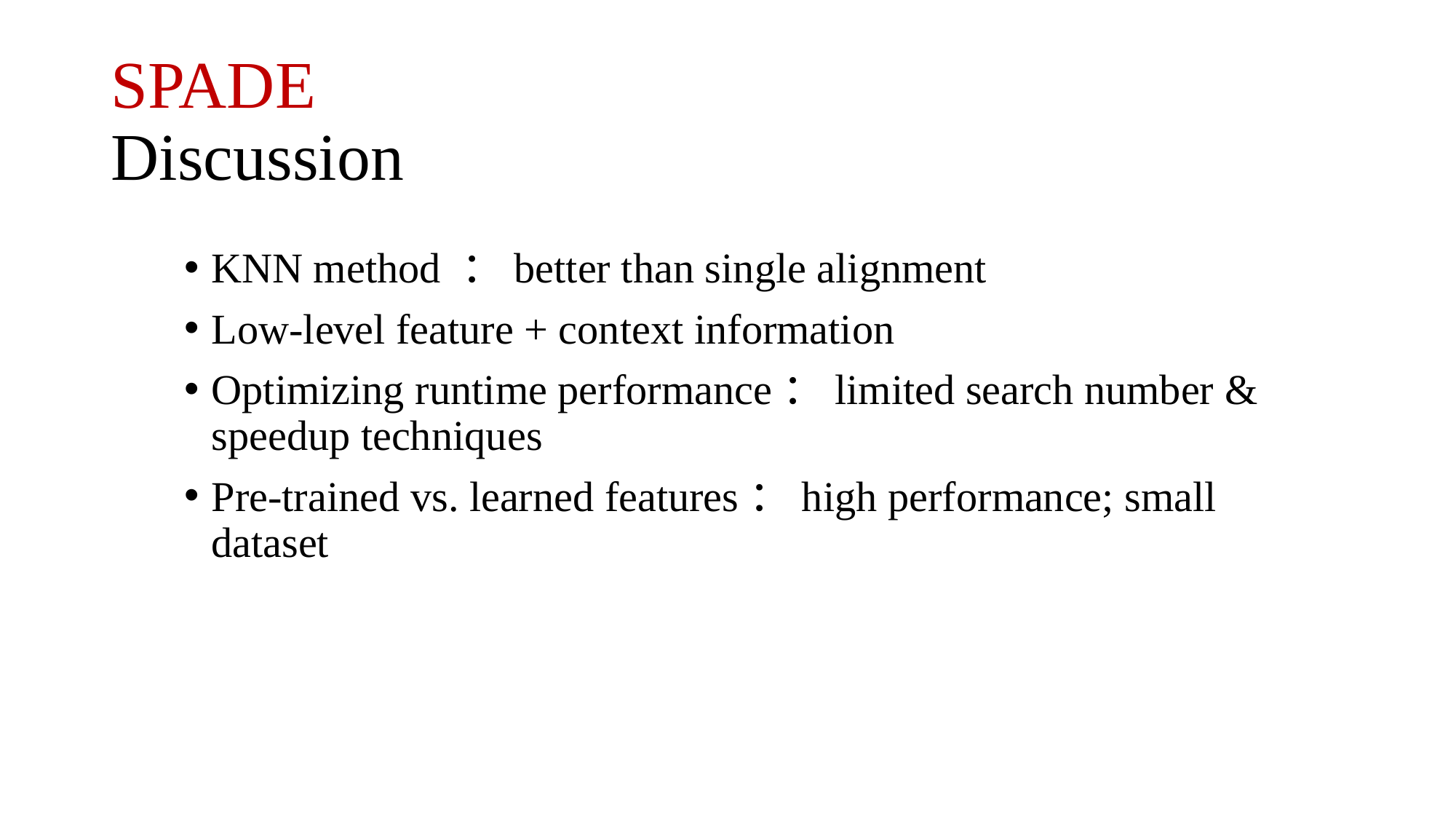

# SPADE Discussion
KNN method ：better than single alignment
Low-level feature + context information
Optimizing runtime performance：limited search number & speedup techniques
Pre-trained vs. learned features：high performance; small dataset